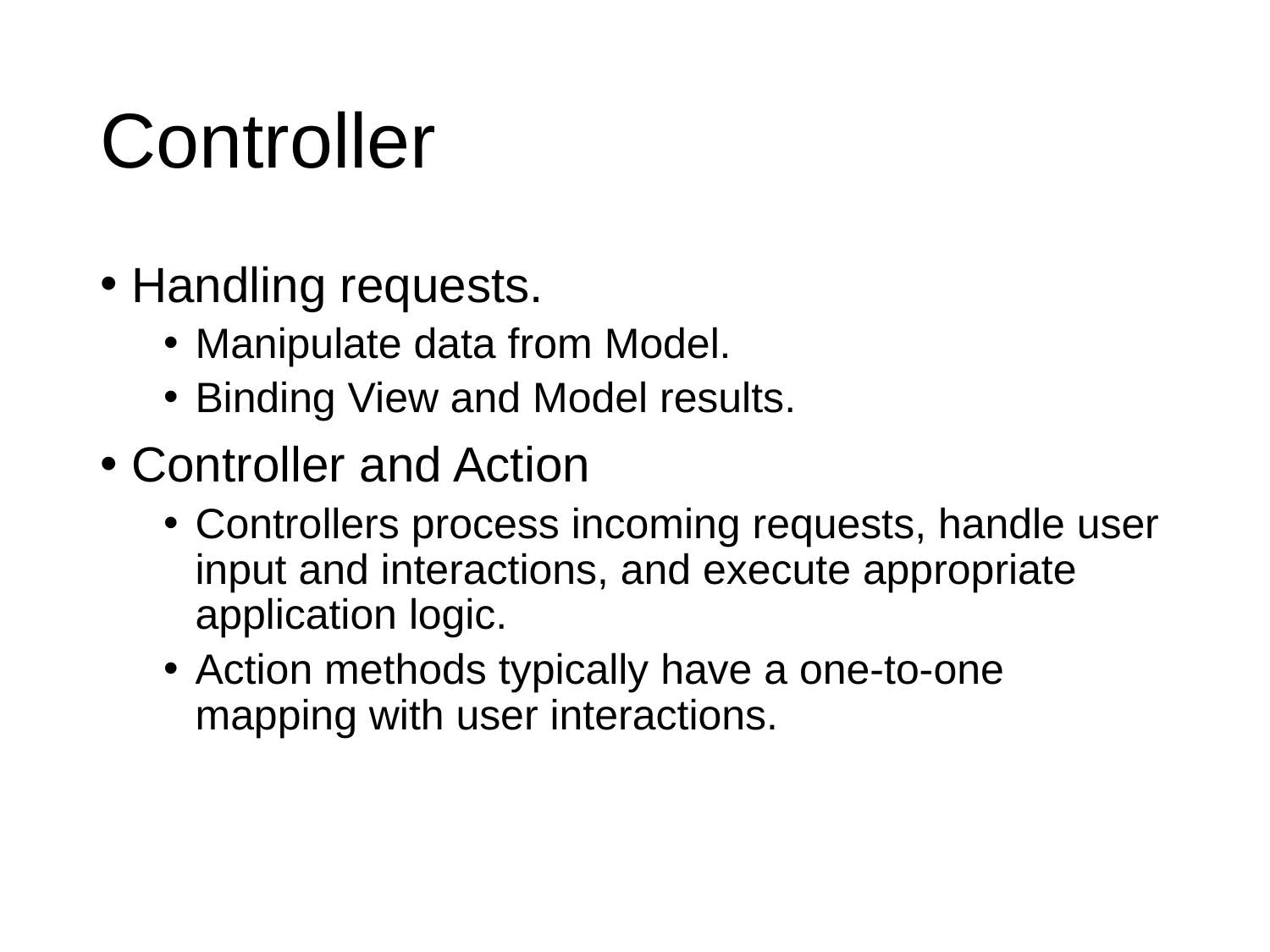

# Controller
Handling requests.
Manipulate data from Model.
Binding View and Model results.
Controller and Action
Controllers process incoming requests, handle user input and interactions, and execute appropriate application logic.
Action methods typically have a one-to-one mapping with user interactions.